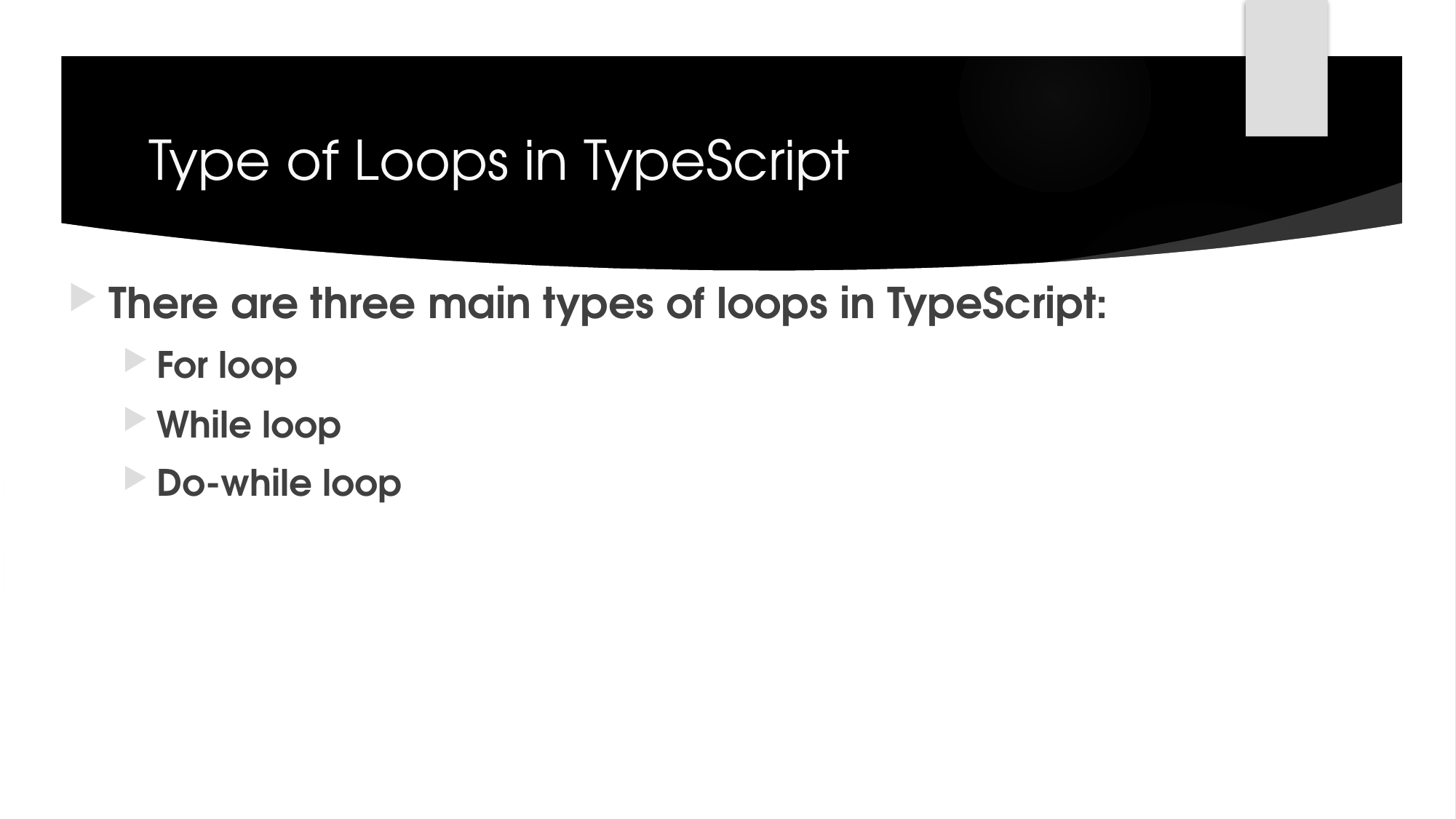

# Type of Loops in TypeScript
There are three main types of loops in TypeScript:
For loop
While loop
Do-while loop